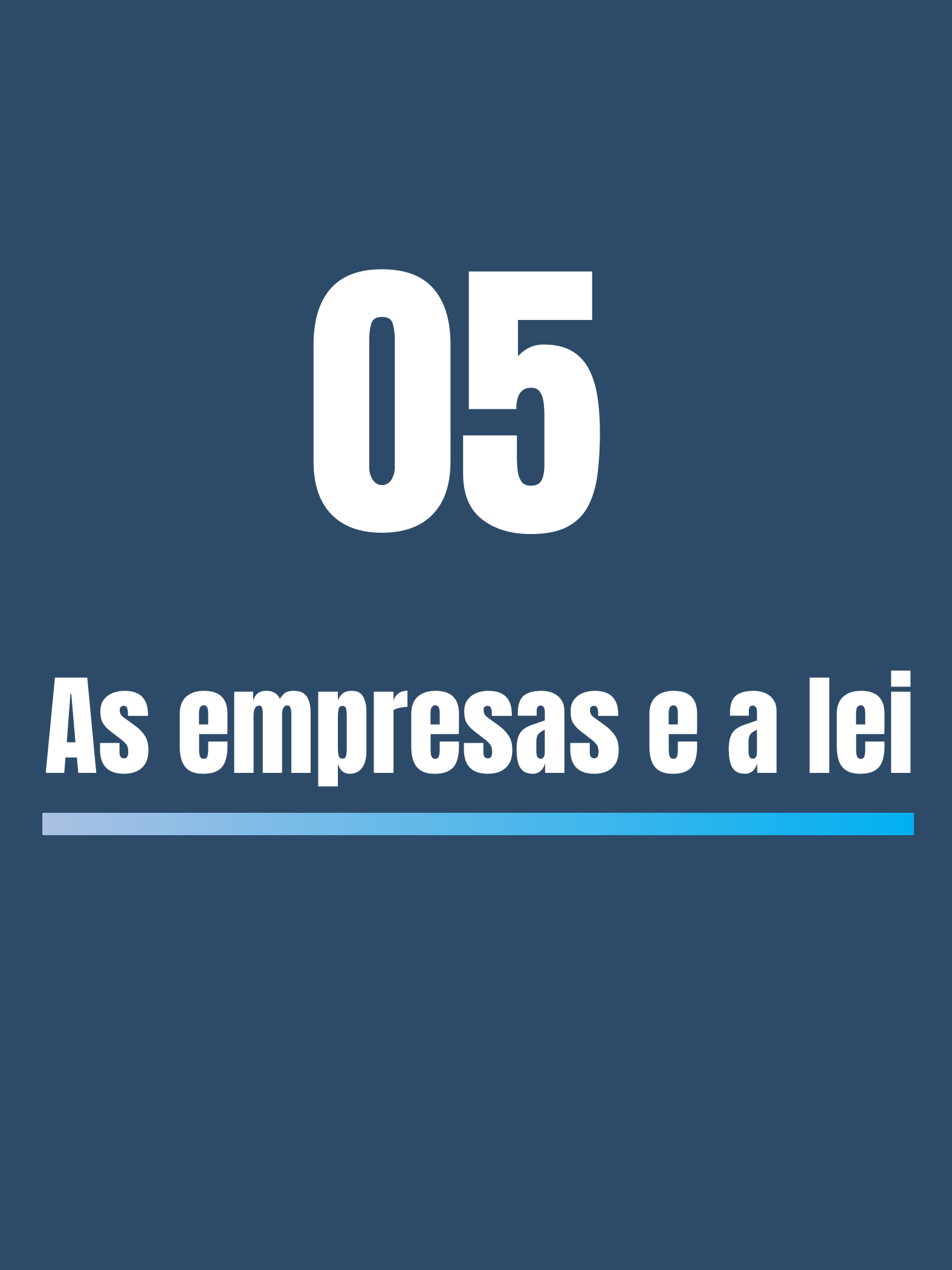

05
As empresas e a lei

Entendendo a LGPD: Protegendo seus Dados Gustavo Bastos
13